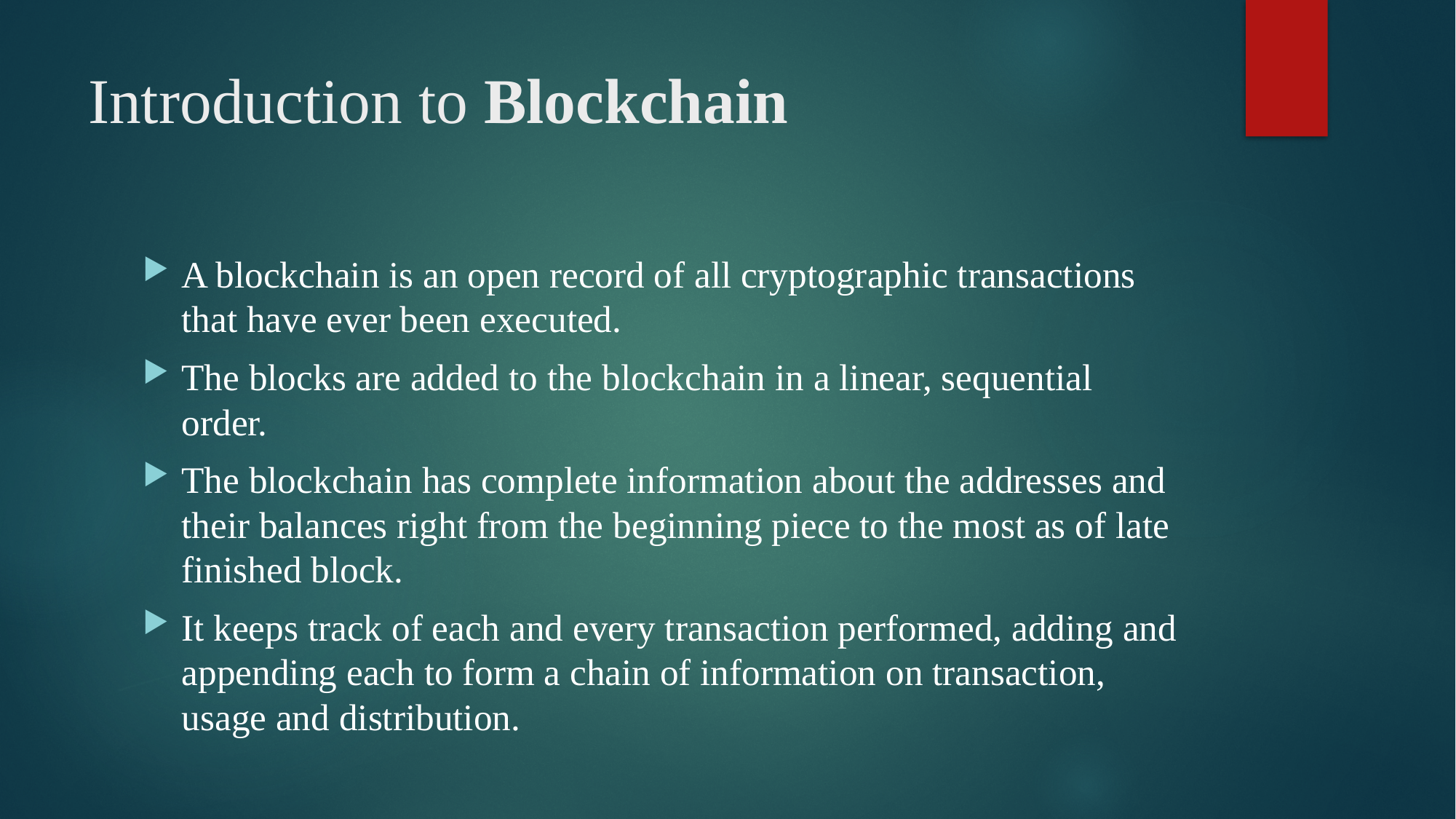

# Introduction to Blockchain
A blockchain is an open record of all cryptographic transactions that have ever been executed.
The blocks are added to the blockchain in a linear, sequential order.
The blockchain has complete information about the addresses and their balances right from the beginning piece to the most as of late finished block.
It keeps track of each and every transaction performed, adding and appending each to form a chain of information on transaction, usage and distribution.